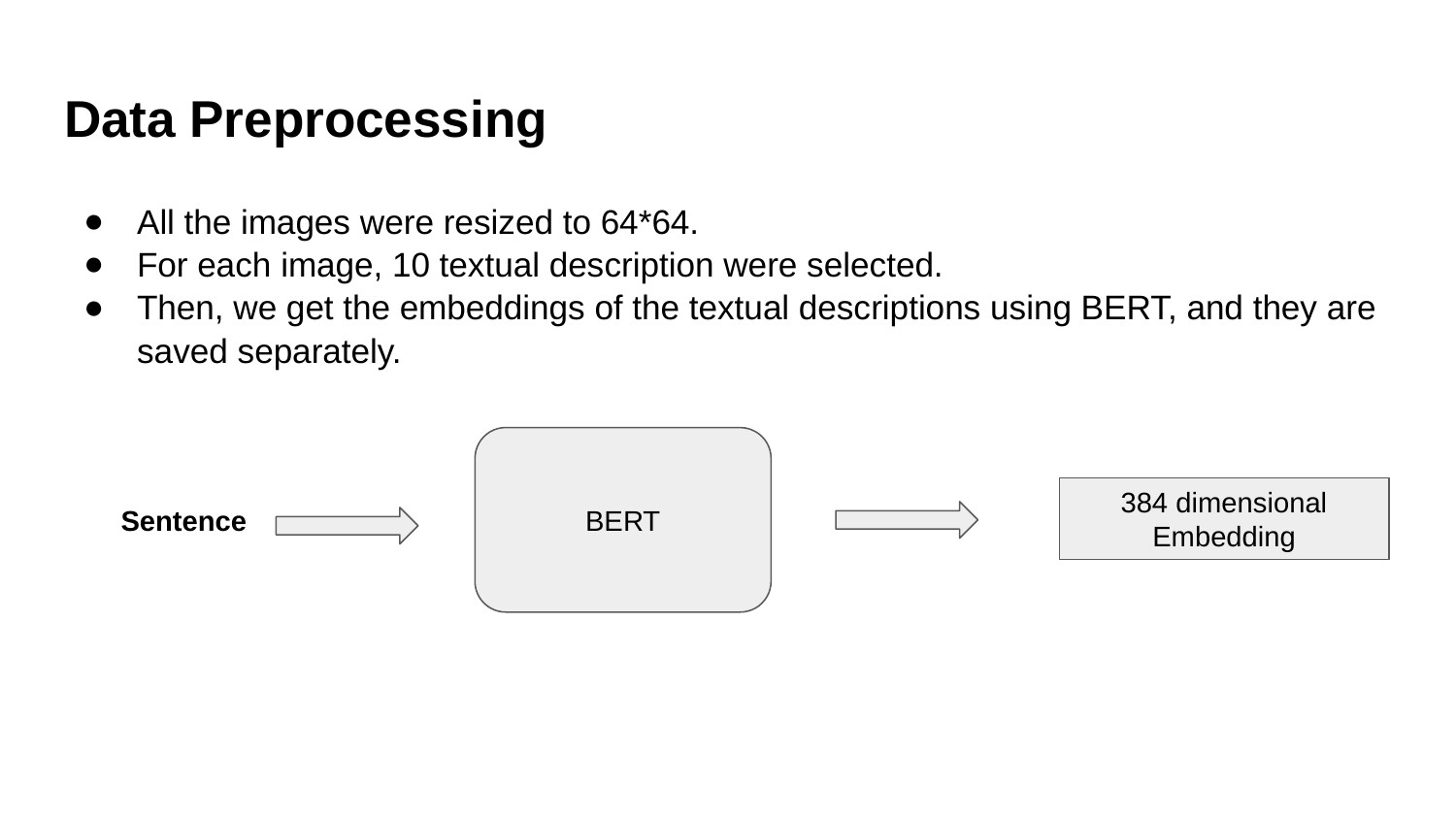

# Data Preprocessing
All the images were resized to 64*64.
For each image, 10 textual description were selected.
Then, we get the embeddings of the textual descriptions using BERT, and they are saved separately.

BERT
384 dimensional Embedding
Sentence